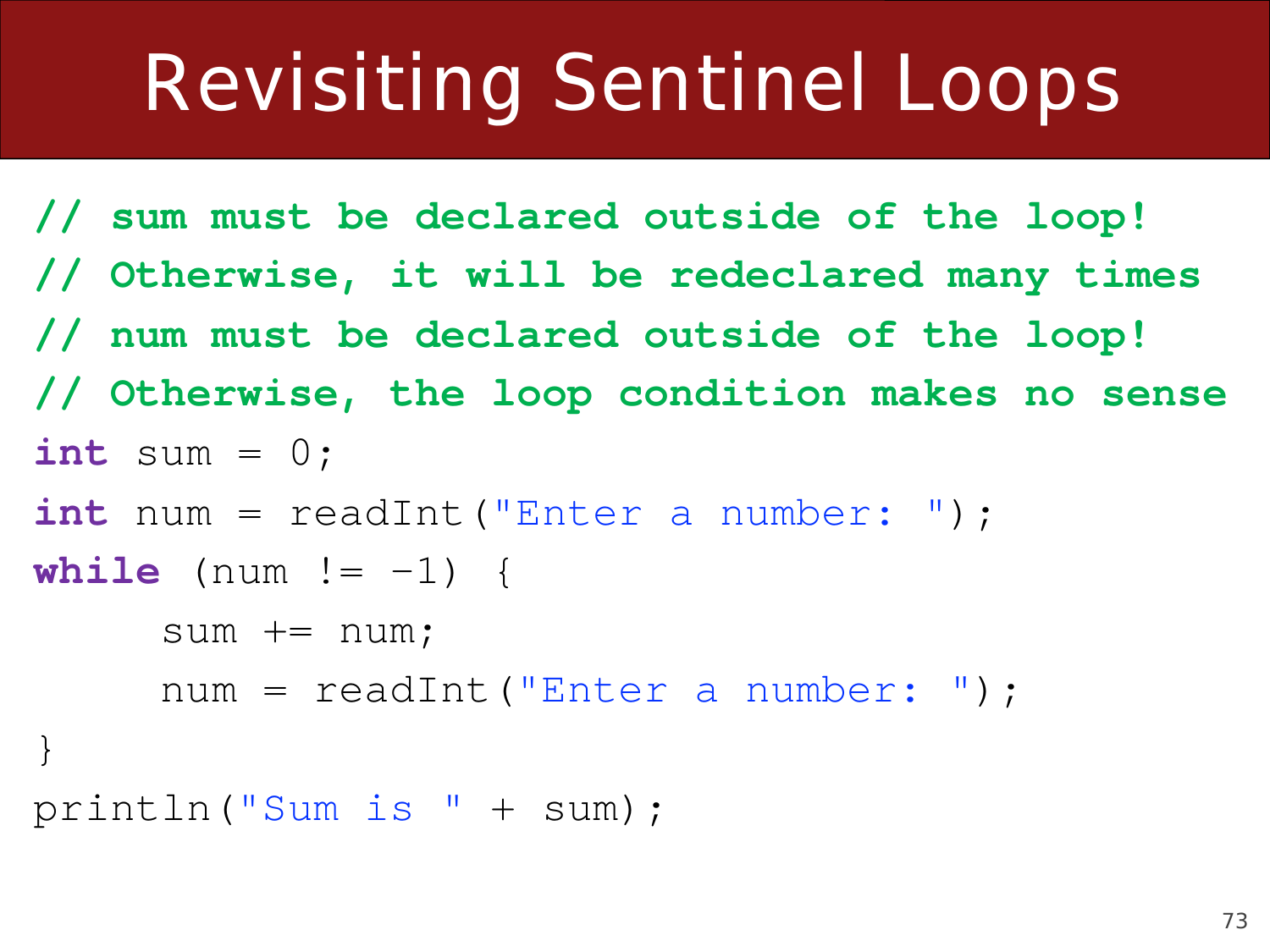

# Revisiting Sentinel Loops
// sum must be declared outside of the loop!
// Otherwise, it will be redeclared many times
// num must be declared outside of the loop!
// Otherwise, the loop condition makes no sense
int sum = 0;
int num = readInt("Enter a number: ");
while (num != -1) {
	sum += num;
	num = readInt("Enter a number: ");
}
println("Sum is " + sum);